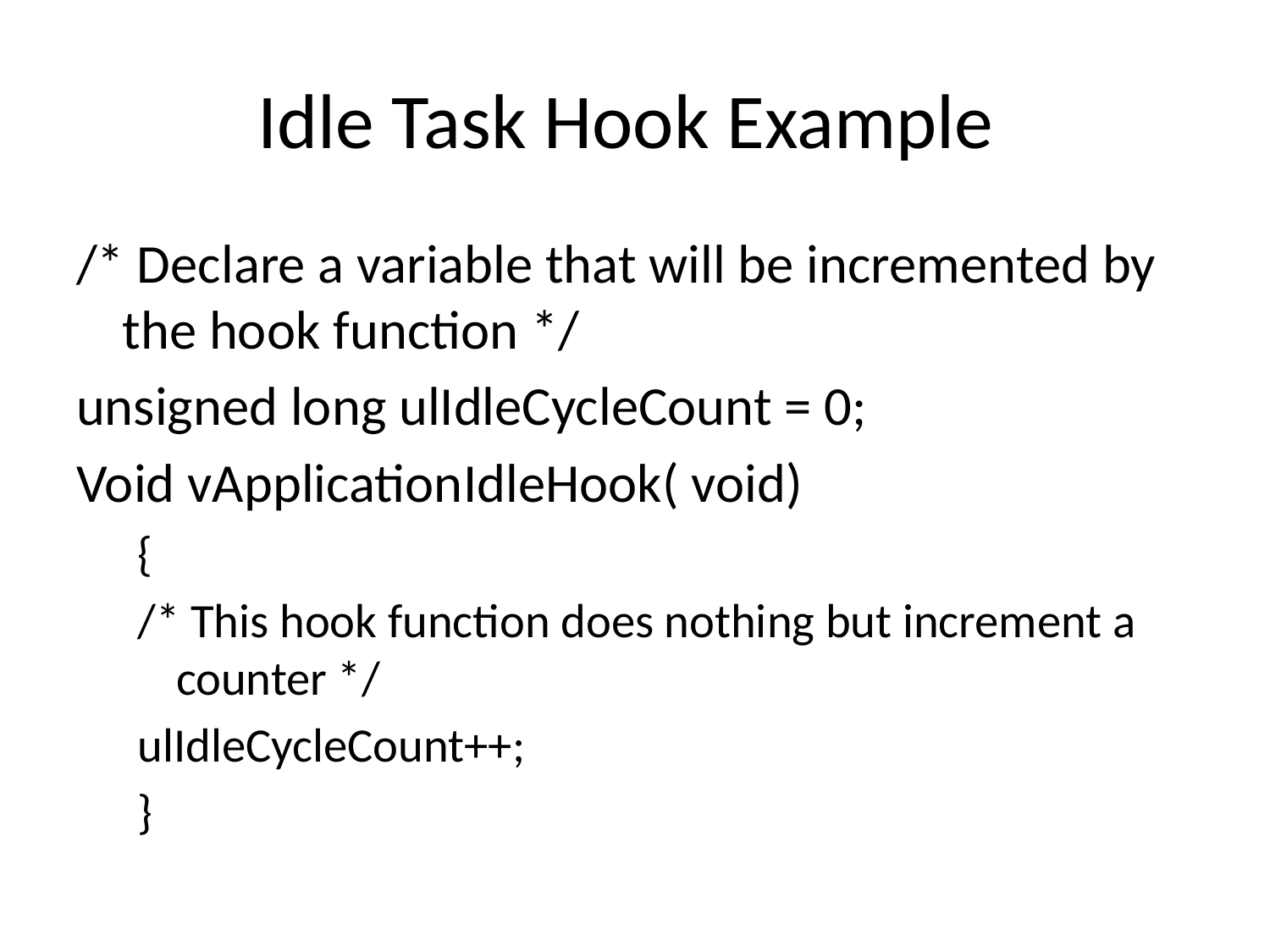

# Idle Task Hook Example
/* Declare a variable that will be incremented by the hook function */
unsigned long ulIdleCycleCount = 0;
Void vApplicationIdleHook( void)
{
/* This hook function does nothing but increment a counter */
ulIdleCycleCount++;
}